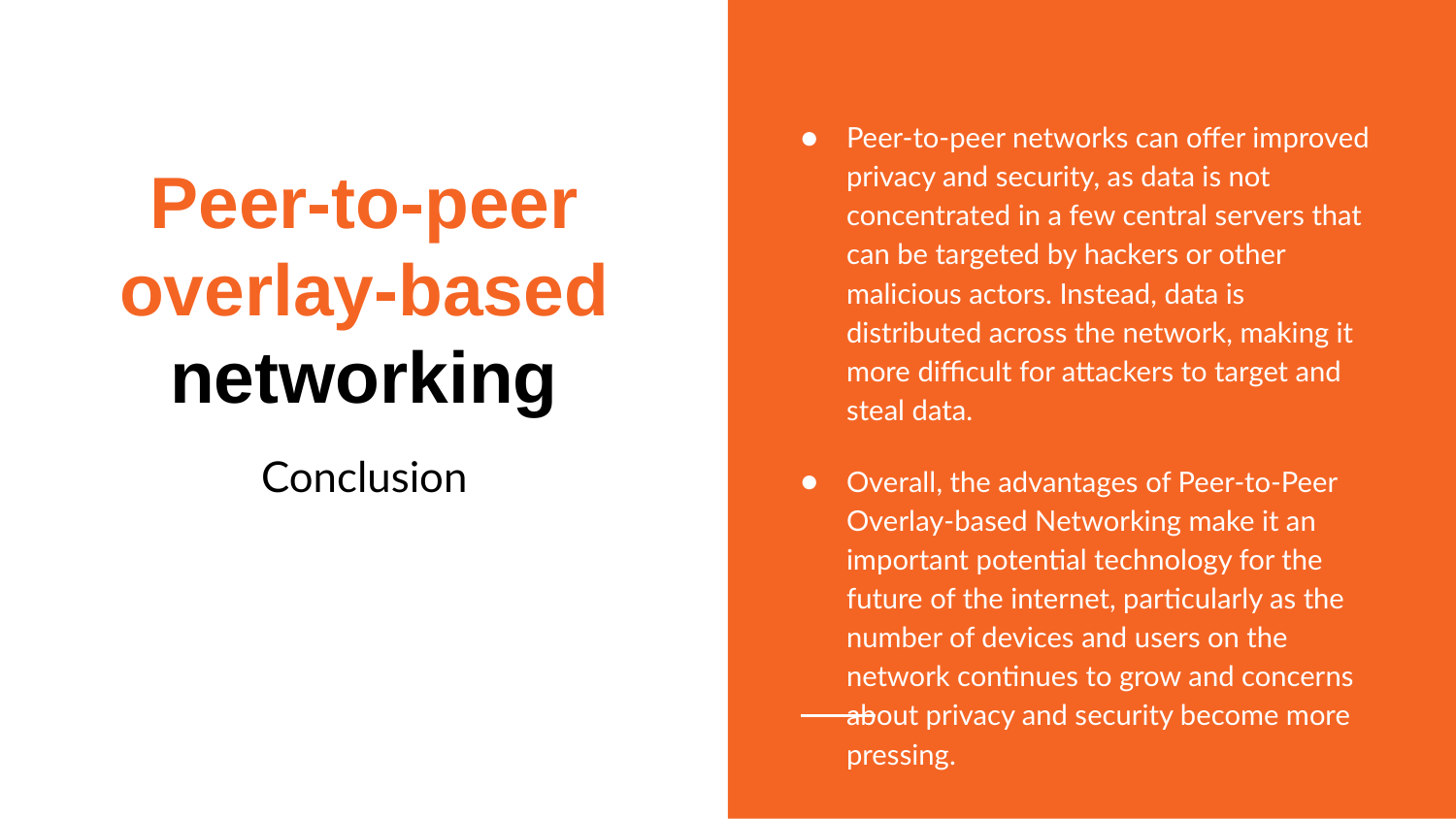

Peer-to-peer networks can offer improved privacy and security, as data is not concentrated in a few central servers that can be targeted by hackers or other malicious actors. Instead, data is distributed across the network, making it more difficult for attackers to target and steal data.
Overall, the advantages of Peer-to-Peer Overlay-based Networking make it an important potential technology for the future of the internet, particularly as the number of devices and users on the network continues to grow and concerns about privacy and security become more pressing.
# Peer-to-peer
overlay-based networking
Conclusion